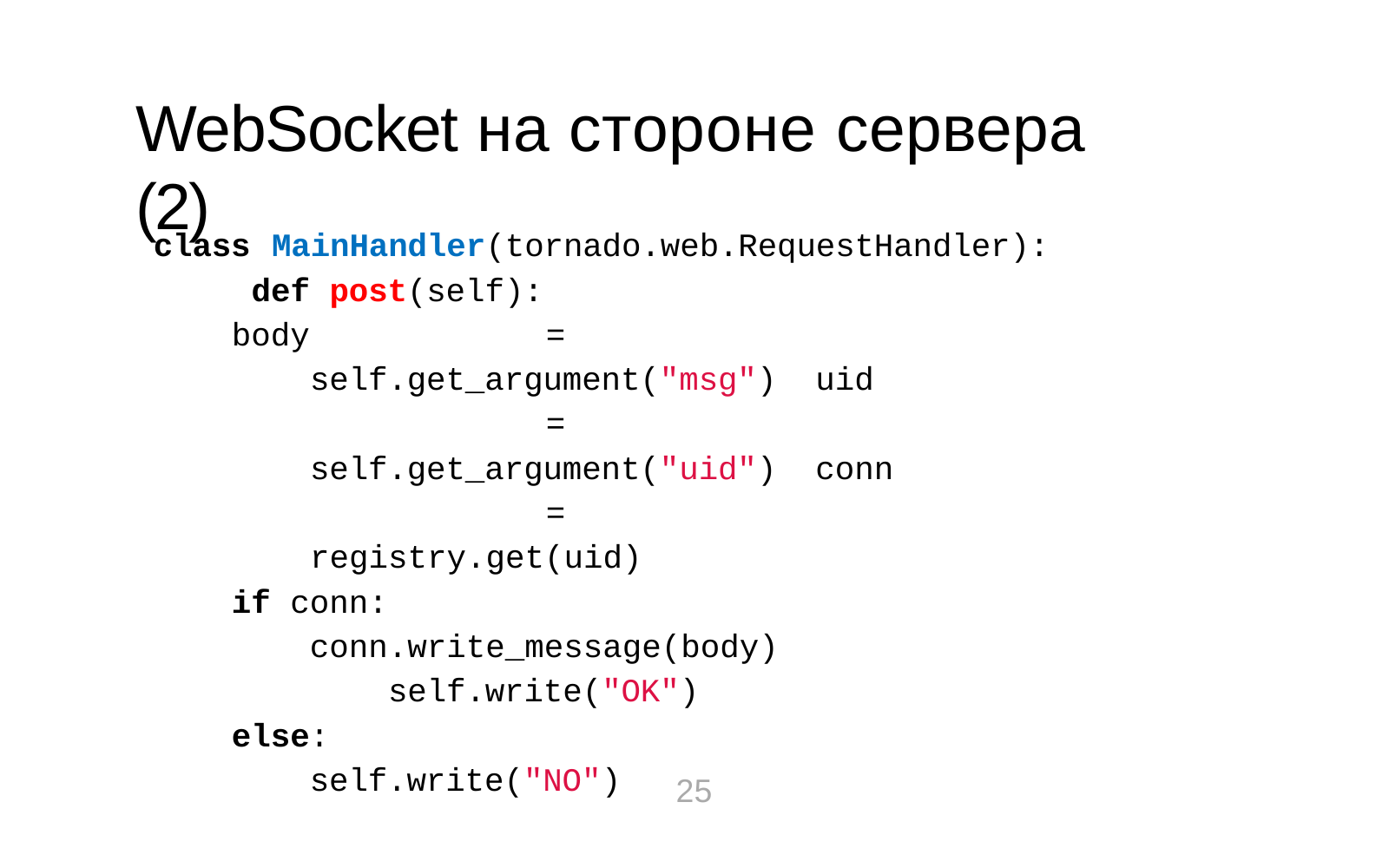

# WebSocket на стороне сервера (2)
class MainHandler(tornado.web.RequestHandler):  def post(self):
body	=	self.get_argument("msg")  uid	=	self.get_argument("uid")  conn	=	registry.get(uid)
if conn:
conn.write_message(body)  self.write("OK")
else:
self.write("NO")
25